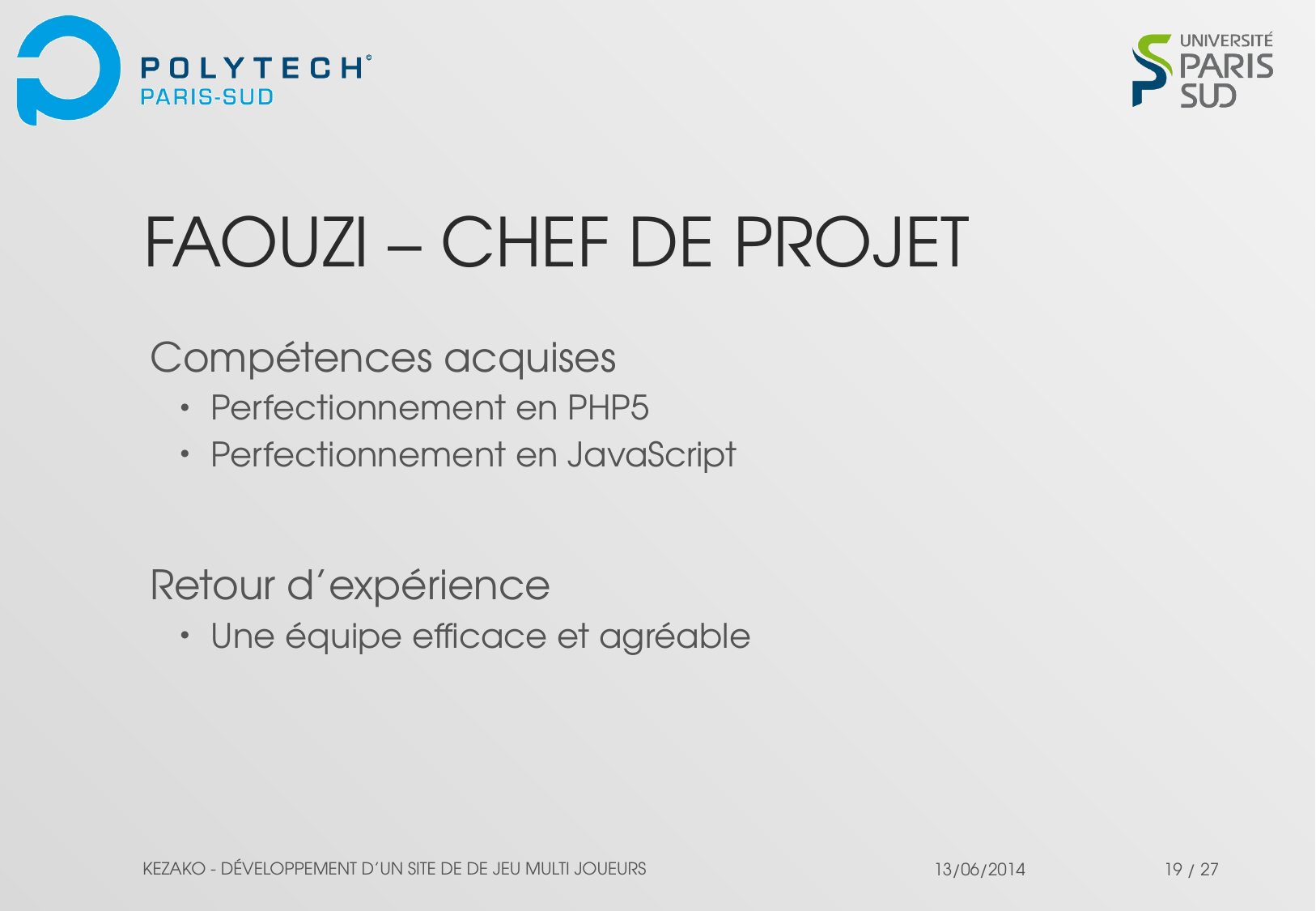

# Faouzi – Chef de projet
Compétences acquises
Perfectionnement en PHP5
Perfectionnement en JavaScript

Retour d’expérience
Une équipe efficace et agréable

KEZAKO - Développement d’un site de de jeu multi joueurs
19 / 27
13/06/2014